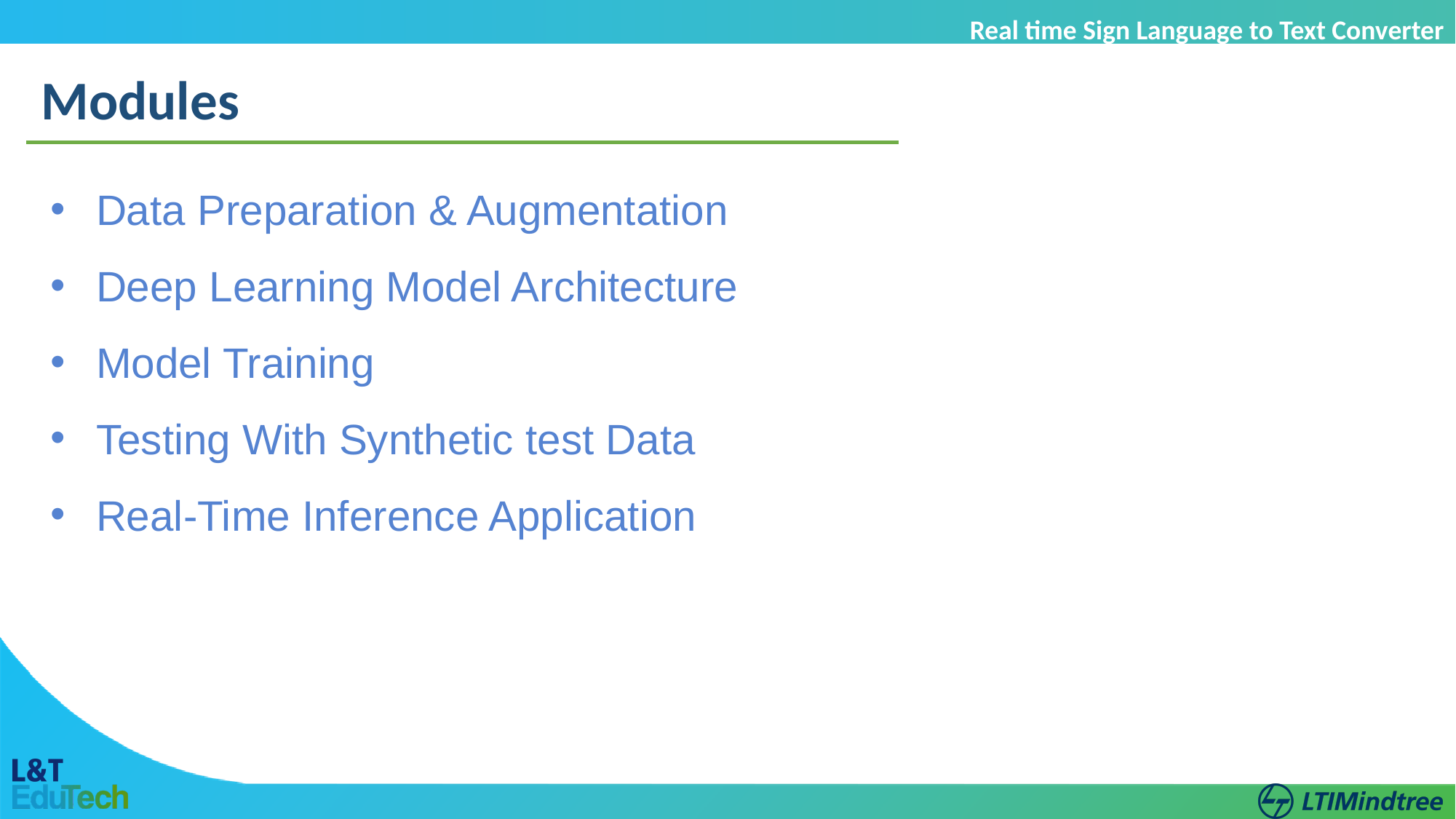

Real time Sign Language to Text Converter

Modules
Data Preparation & Augmentation
Deep Learning Model Architecture
Model Training
Testing With Synthetic test Data
Real-Time Inference Application